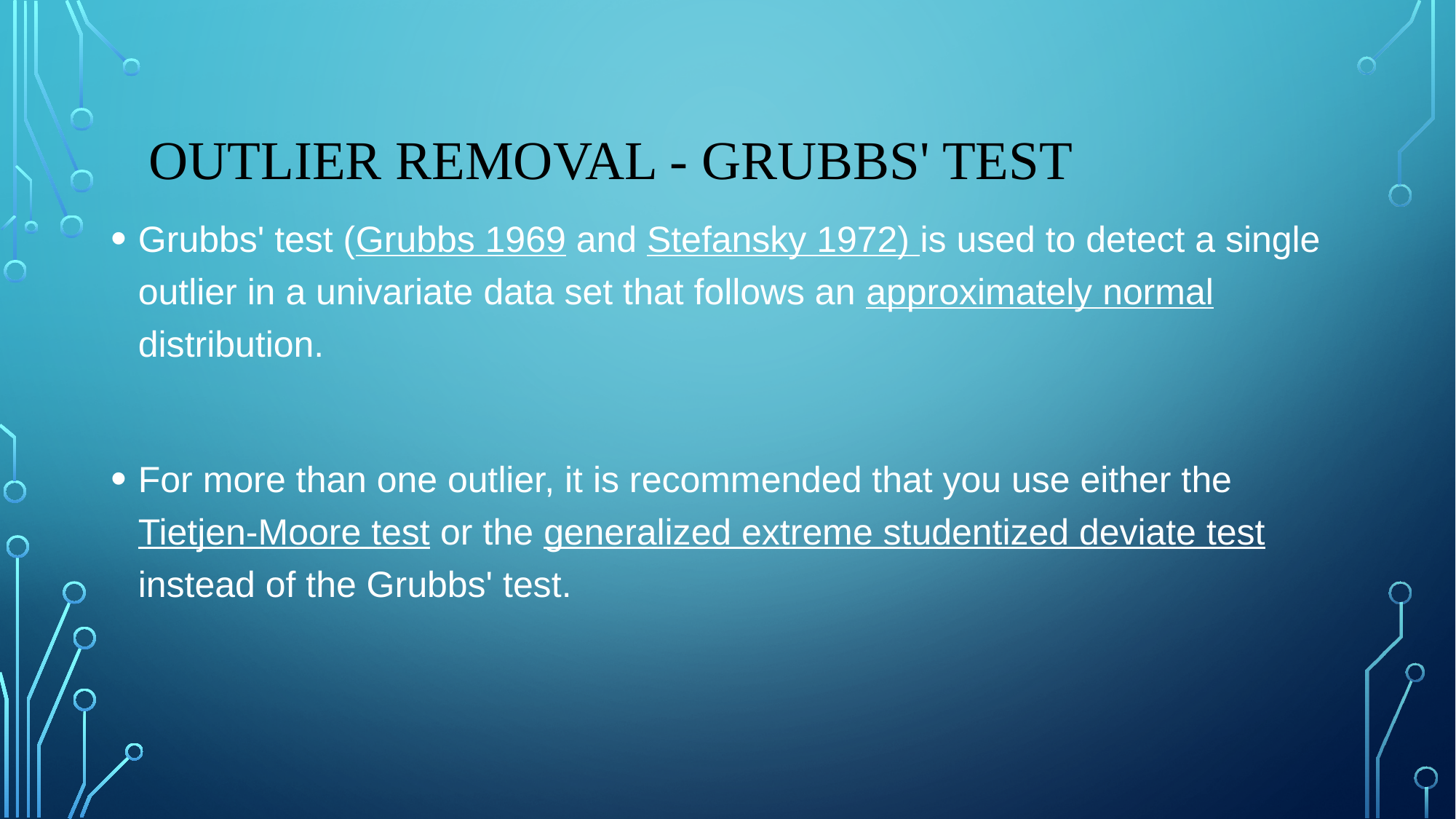

# Outlier Removal - Grubbs' test
Grubbs' test (Grubbs 1969 and Stefansky 1972) is used to detect a single outlier in a univariate data set that follows an approximately normal distribution.

For more than one outlier, it is recommended that you use either the Tietjen-Moore test or the generalized extreme studentized deviate test instead of the Grubbs' test.